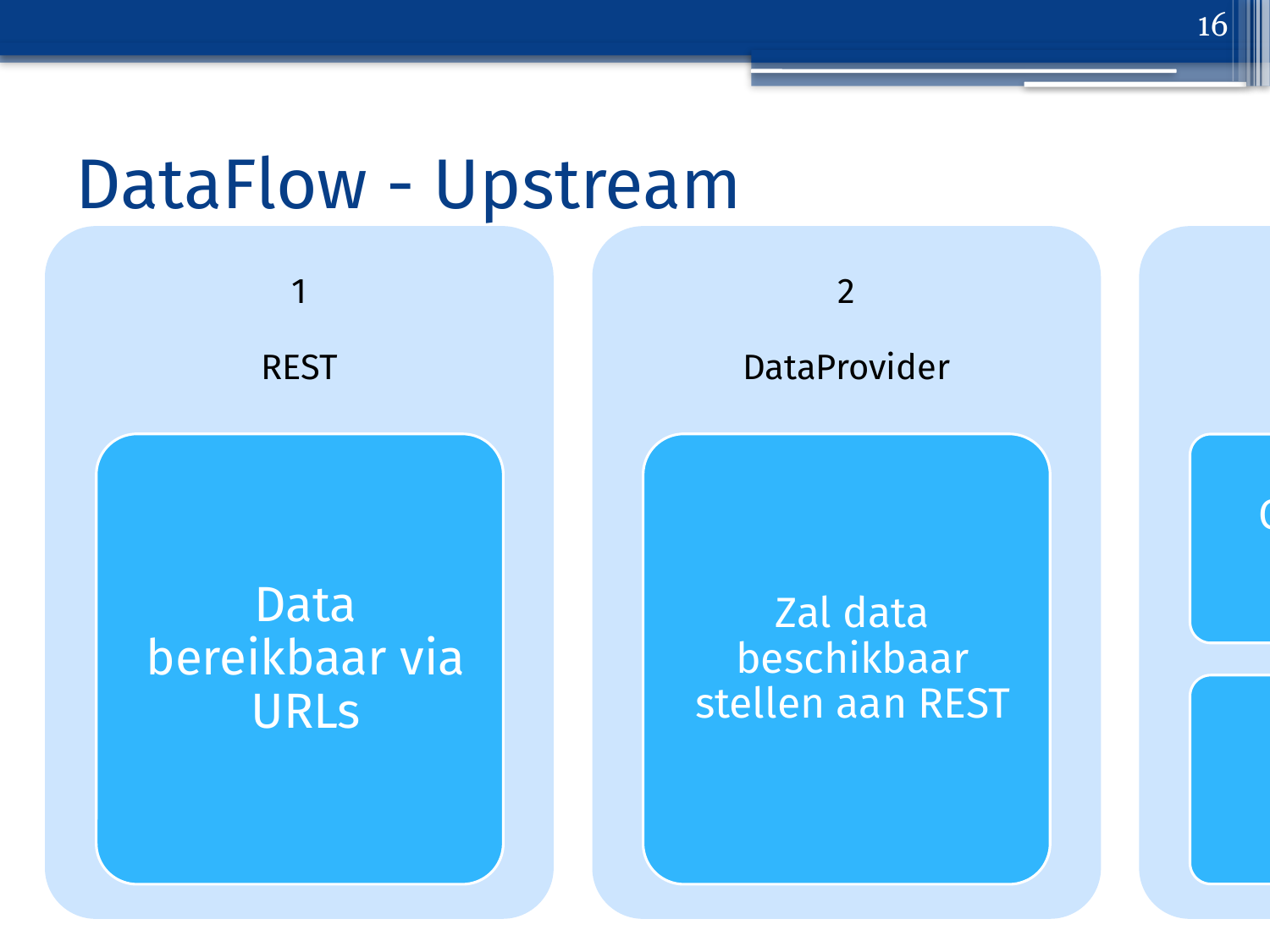

16
# DataFlow - Upstream
1
REST
Data bereikbaar via URLs
2
DataProvider
Zal data beschikbaar stellen aan REST
3
TrafficDataDAO
Connectie met databank
JPA
4
Databank
NoSQL
Nu: MySQL